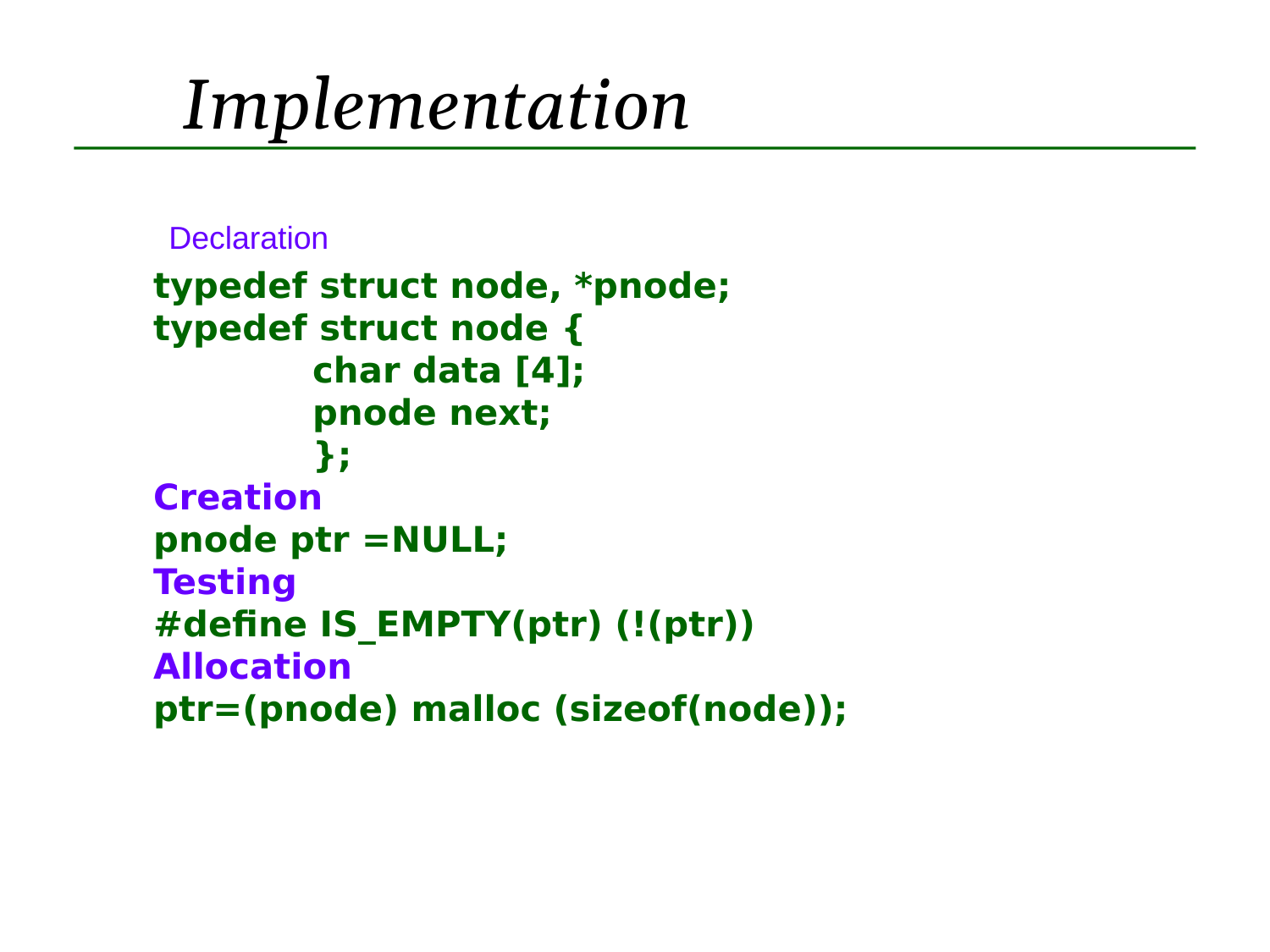

Implementation
Declaration
# typedef struct node, *pnode; typedef struct node { char data [4]; pnode next; }; Creation pnode ptr =NULL; Testing #define IS_EMPTY(ptr) (!(ptr)) Allocation ptr=(pnode) malloc (sizeof(node));